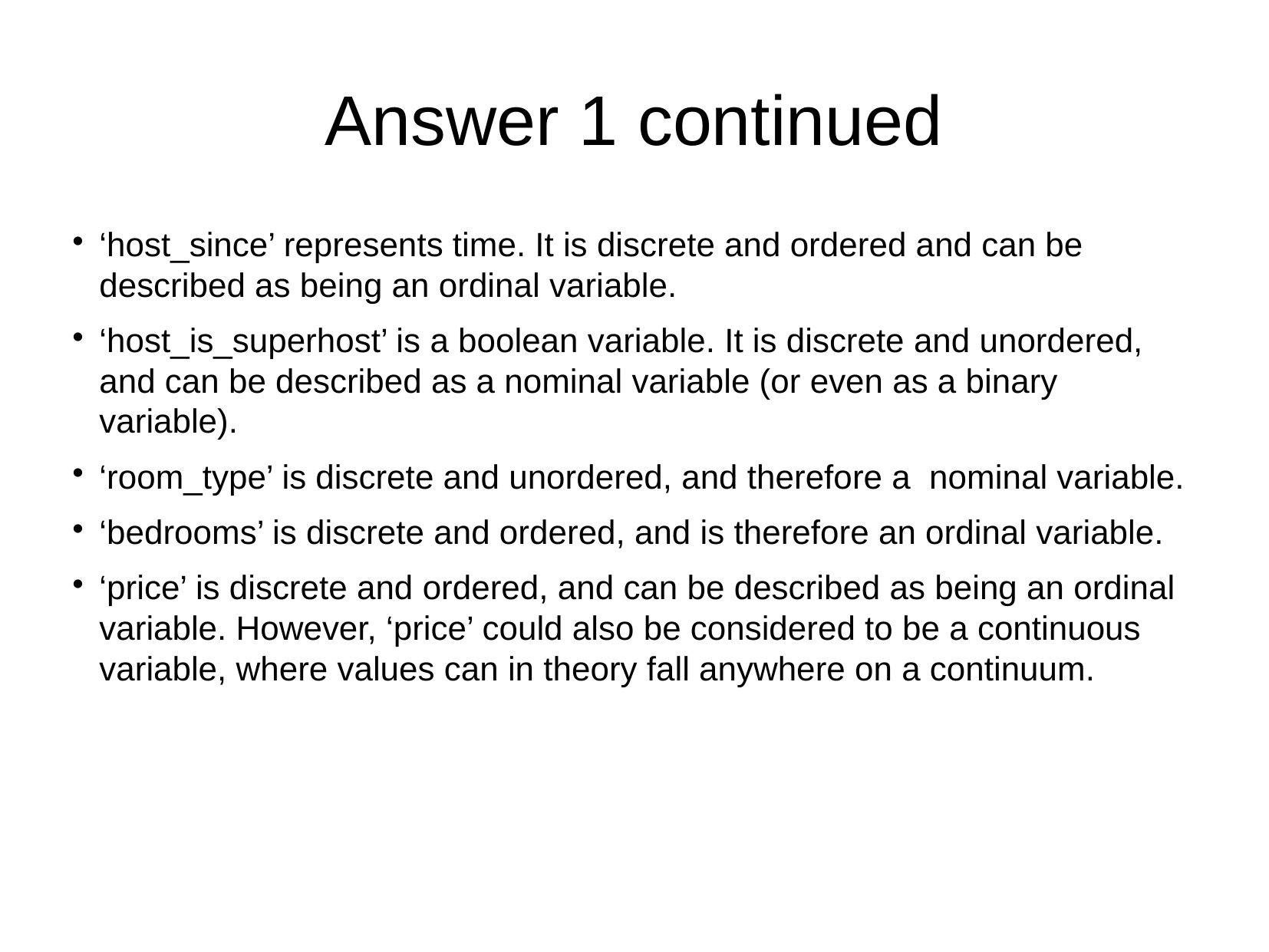

Answer 1 continued
‘host_since’ represents time. It is discrete and ordered and can be described as being an ordinal variable.
‘host_is_superhost’ is a boolean variable. It is discrete and unordered, and can be described as a nominal variable (or even as a binary variable).
‘room_type’ is discrete and unordered, and therefore a  nominal variable.
‘bedrooms’ is discrete and ordered, and is therefore an ordinal variable.
‘price’ is discrete and ordered, and can be described as being an ordinal variable. However, ‘price’ could also be considered to be a continuous variable, where values can in theory fall anywhere on a continuum.